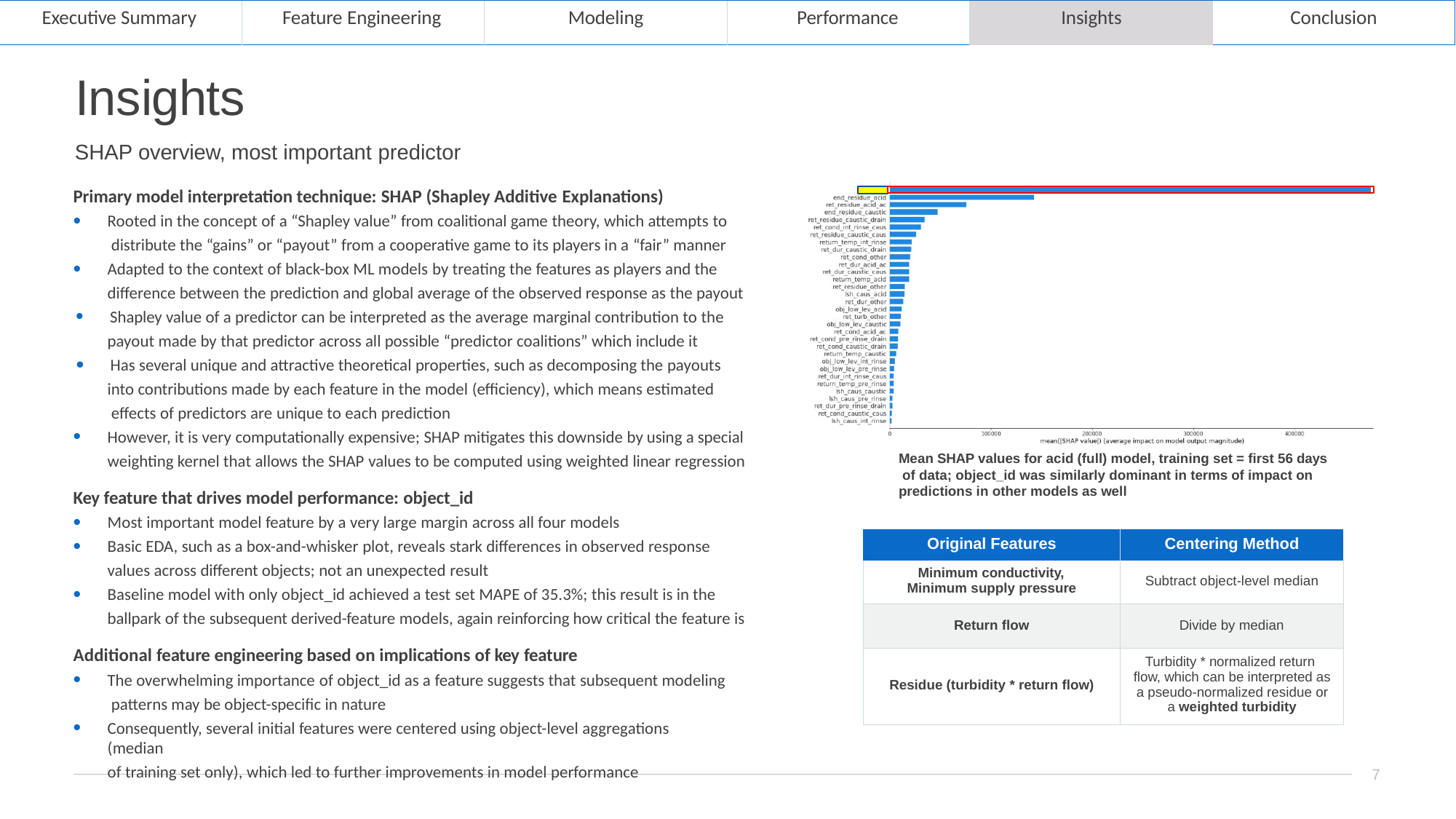

| Executive Summary | Feature Engineering | Modeling | Performance | Insights | Conclusion |
| --- | --- | --- | --- | --- | --- |

# Insights
SHAP overview, most important predictor
Primary model interpretation technique: SHAP (Shapley Additive Explanations)

Rooted in the concept of a “Shapley value” from coalitional game theory, which attempts to  distribute the “gains” or “payout” from a cooperative game to its players in a “fair” manner
Adapted to the context of black-box ML models by treating the features as players and the  difference between the prediction and global average of the observed response as the payout
Shapley value of a predictor can be interpreted as the average marginal contribution to the
payout made by that predictor across all possible “predictor coalitions” which include it
Has several unique and attractive theoretical properties, such as decomposing the payouts
into contributions made by each feature in the model (efficiency), which means estimated  effects of predictors are unique to each prediction
However, it is very computationally expensive; SHAP mitigates this downside by using a special  weighting kernel that allows the SHAP values to be computed using weighted linear regression
Mean SHAP values for acid (full) model, training set = first 56 days  of data; object_id was similarly dominant in terms of impact on  predictions in other models as well
Key feature that drives model performance: object_id
Most important model feature by a very large margin across all four models
| Original Features | Centering Method |
| --- | --- |
| Minimum conductivity, Minimum supply pressure | Subtract object-level median |
| Return flow | Divide by median |
| Residue (turbidity \* return flow) | Turbidity \* normalized return flow, which can be interpreted as a pseudo-normalized residue or a weighted turbidity |
Basic EDA, such as a box-and-whisker plot, reveals stark differences in observed response
values across different objects; not an unexpected result
Baseline model with only object_id achieved a test set MAPE of 35.3%; this result is in the  ballpark of the subsequent derived-feature models, again reinforcing how critical the feature is

Additional feature engineering based on implications of key feature
The overwhelming importance of object_id as a feature suggests that subsequent modeling  patterns may be object-specific in nature
Consequently, several initial features were centered using object-level aggregations (median
of training set only), which led to further improvements in model performance
7